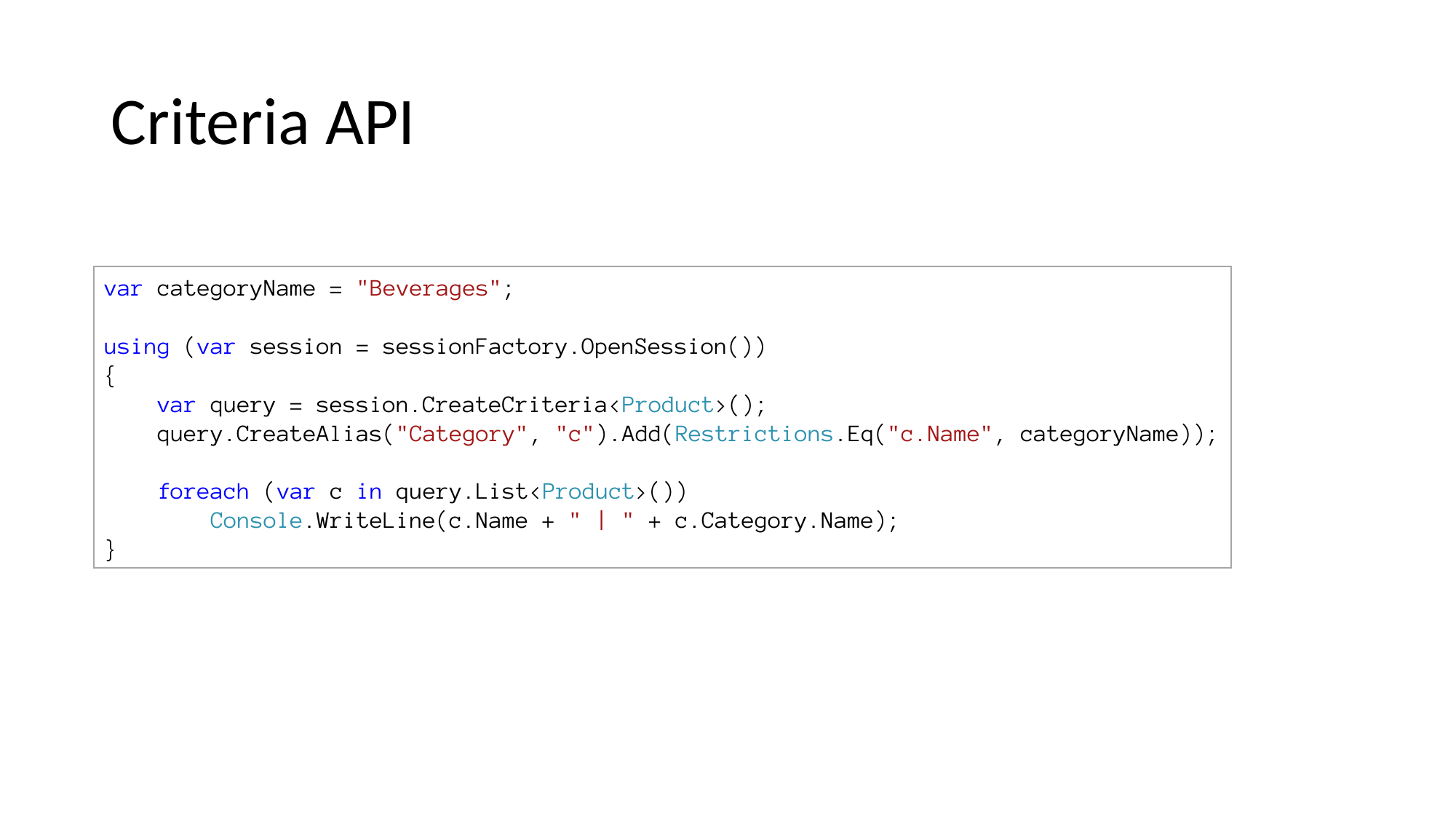

# Criteria API
var categoryName = "Beverages";
using (var session = sessionFactory.OpenSession())
{
    var query = session.CreateCriteria<Product>();
    query.CreateAlias("Category", "c").Add(Restrictions.Eq("c.Name", categoryName));
                                        
    foreach (var c in query.List<Product>())
        Console.WriteLine(c.Name + " | " + c.Category.Name);
}